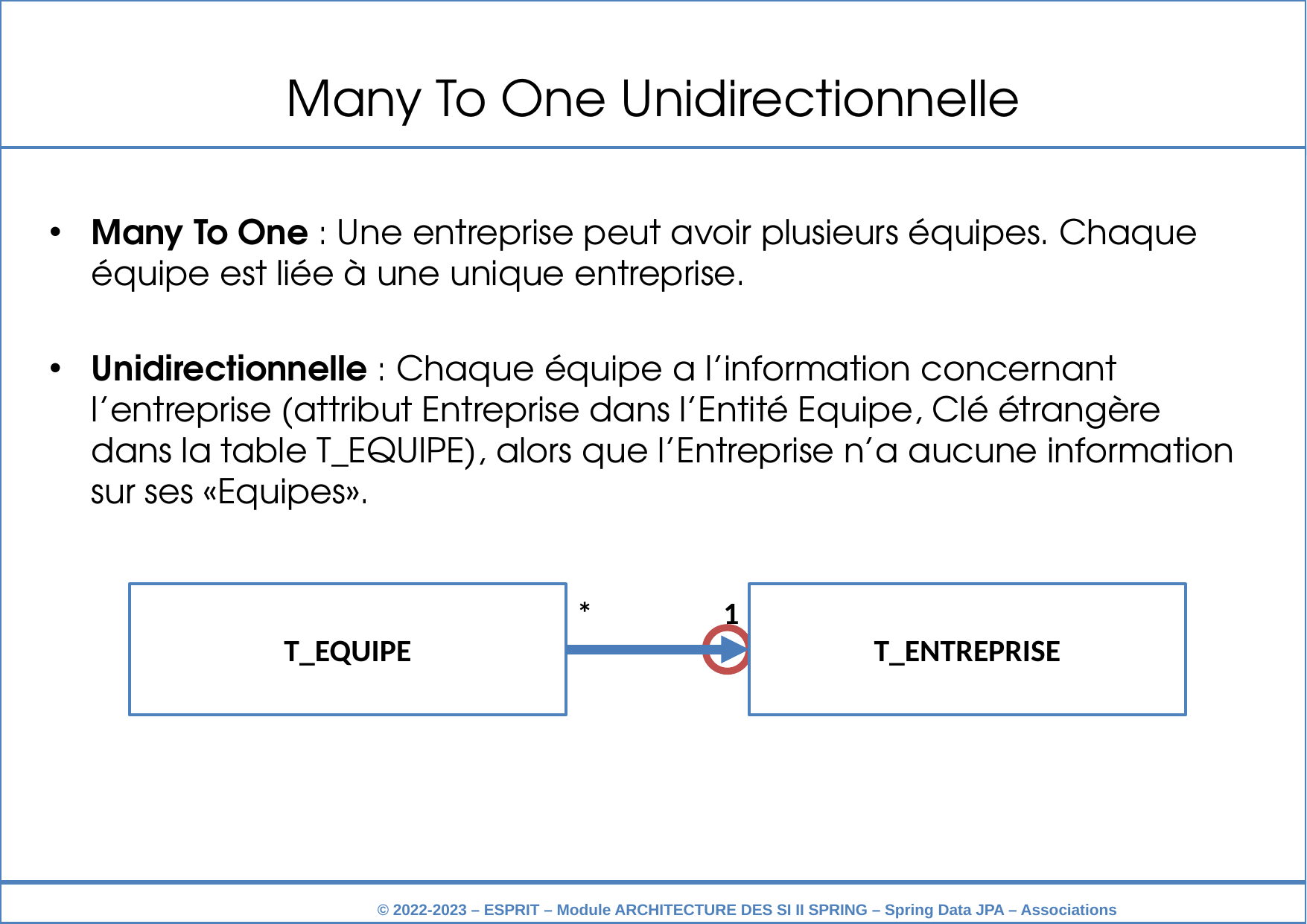

Many To One Unidirectionnelle

Many To One : Une entreprise peut avoir plusieurs équipes. Chaque équipe est liée à une unique entreprise.

Unidirectionnelle : Chaque équipe a l’information concernant l’entreprise (attribut Entreprise dans l’Entité Equipe, Clé étrangère dans la table T_EQUIPE), alors que l’Entreprise n’a aucune information sur ses «Equipes».

T_EQUIPE
T_ENTREPRISE
*
1